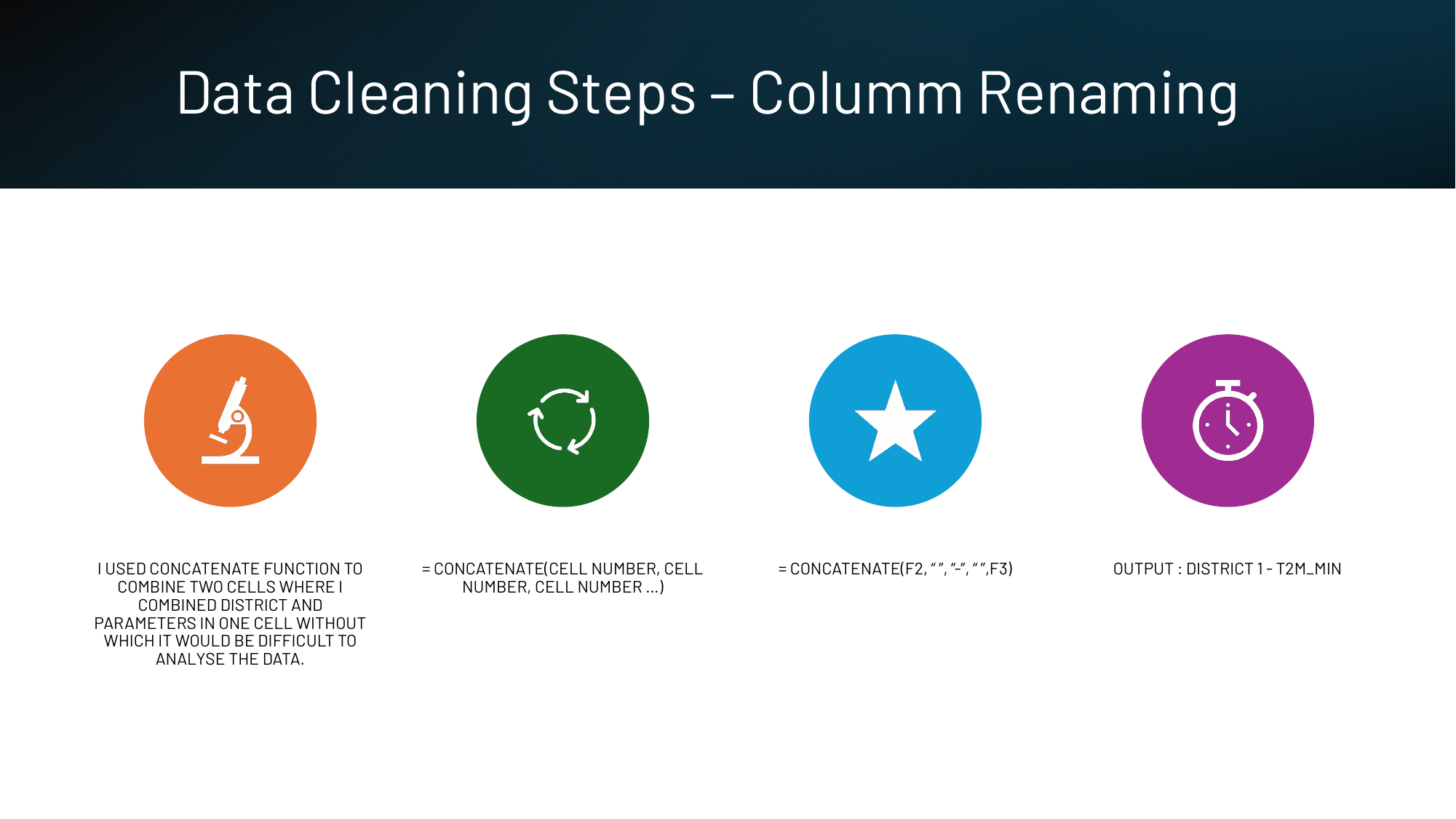

# Data Cleaning Steps – Columm Renaming
I used Concatenate function to combine two cells where I combined District and Parameters in one cell without which it would be difficult to analyse the data.
= CONCATENATE(Cell Number, Cell Number, Cell Number …)
= CONCATENATE(F2, “ ”, “-”, “ ”,F3)
Output : District 1 - T2M_MIN